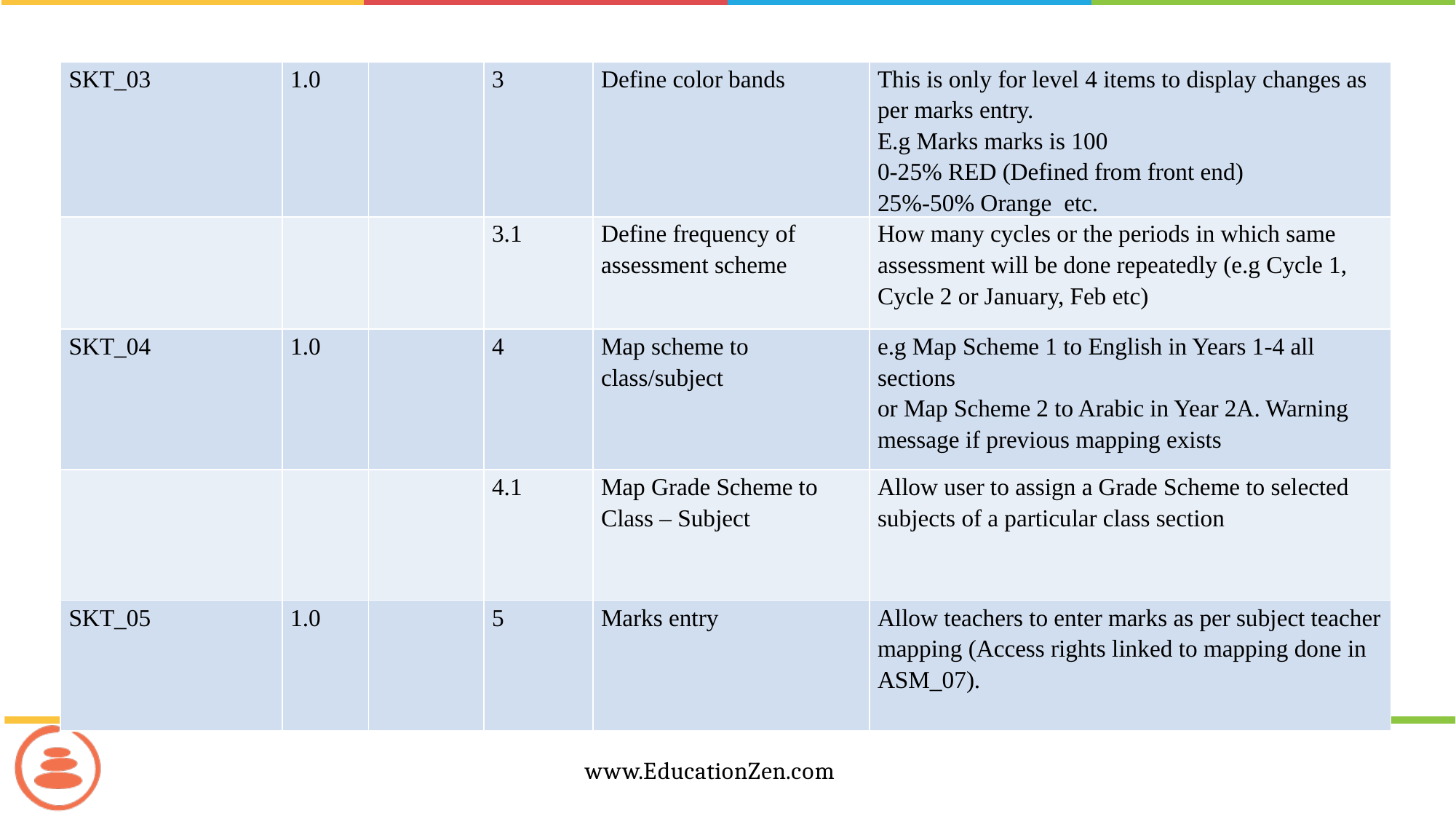

| SKT\_03 | 1.0 |  | 3 | Define color bands | This is only for level 4 items to display changes as per marks entry. E.g Marks marks is 100 0-25% RED (Defined from front end) 25%-50% Orange etc. |
| --- | --- | --- | --- | --- | --- |
|  |  |  | 3.1 | Define frequency of assessment scheme | How many cycles or the periods in which same assessment will be done repeatedly (e.g Cycle 1, Cycle 2 or January, Feb etc) |
| SKT\_04 | 1.0 |  | 4 | Map scheme to class/subject | e.g Map Scheme 1 to English in Years 1-4 all sections or Map Scheme 2 to Arabic in Year 2A. Warning message if previous mapping exists |
|  |  |  | 4.1 | Map Grade Scheme to Class – Subject | Allow user to assign a Grade Scheme to selected subjects of a particular class section |
| SKT\_05 | 1.0 |  | 5 | Marks entry | Allow teachers to enter marks as per subject teacher mapping (Access rights linked to mapping done in ASM\_07). |